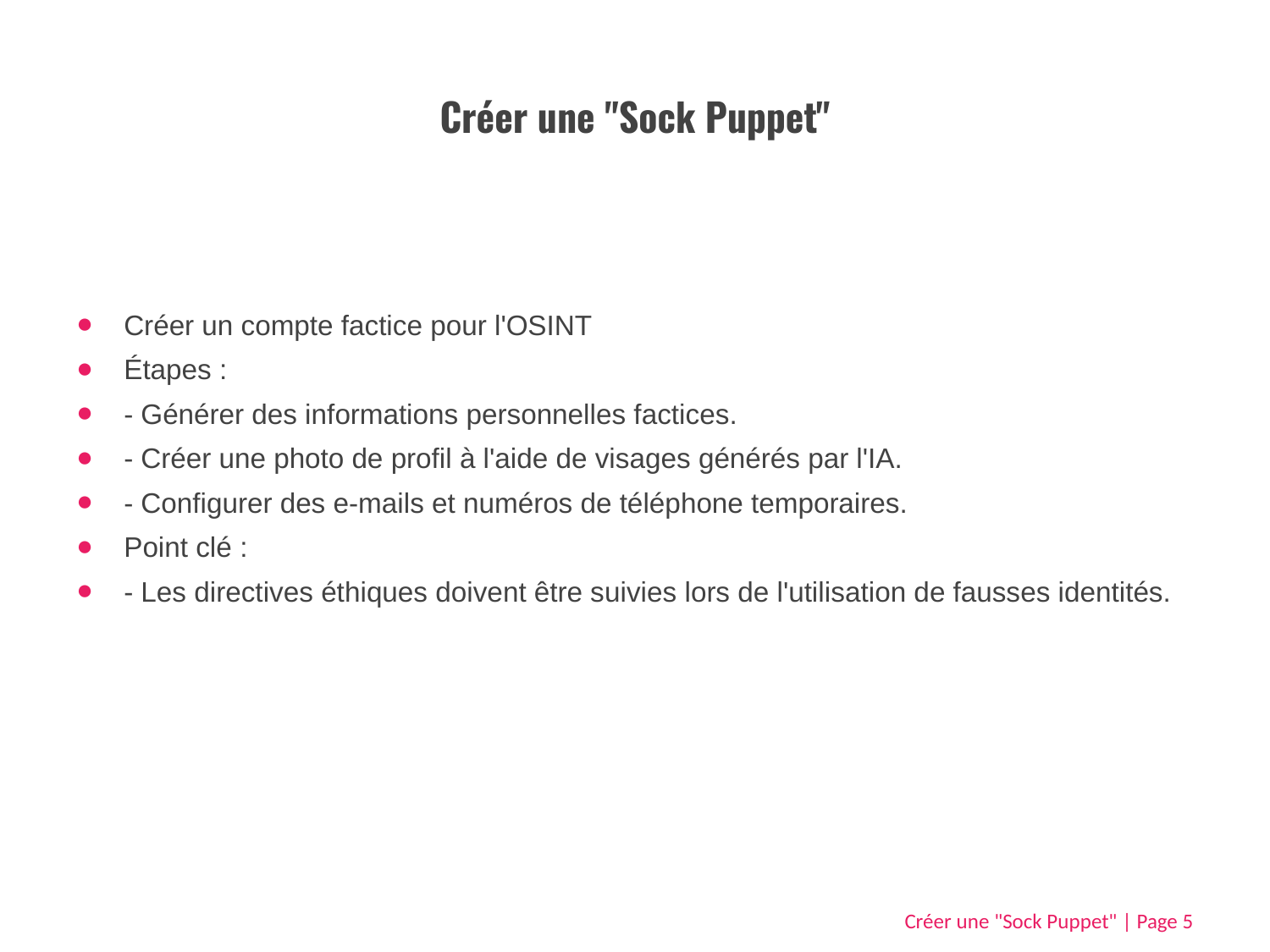

# Créer une "Sock Puppet"

Créer un compte factice pour l'OSINT
Étapes :
- Générer des informations personnelles factices.
- Créer une photo de profil à l'aide de visages générés par l'IA.
- Configurer des e-mails et numéros de téléphone temporaires.
Point clé :
- Les directives éthiques doivent être suivies lors de l'utilisation de fausses identités.

Créer une "Sock Puppet" | Page 5